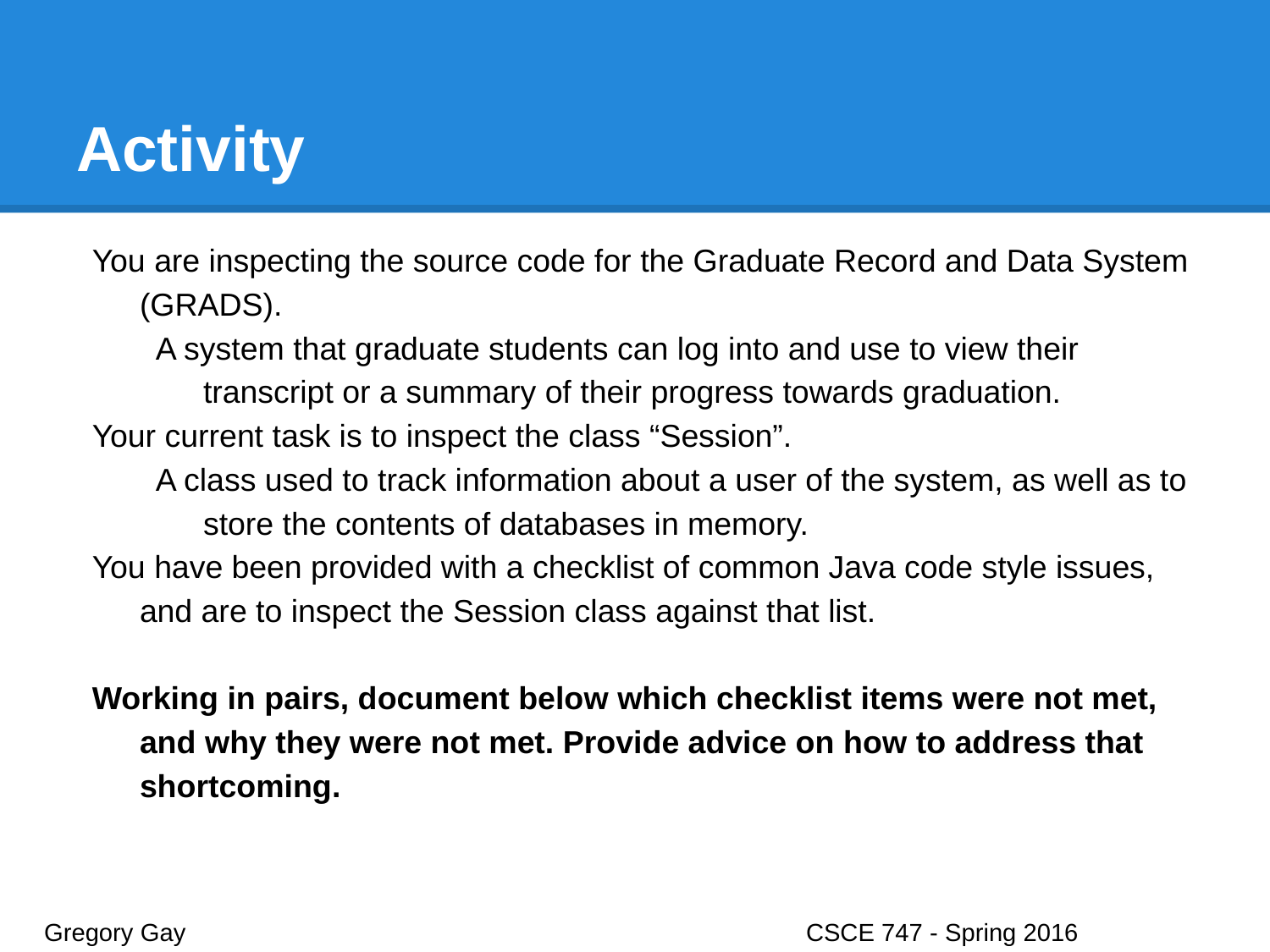

# Activity
You are inspecting the source code for the Graduate Record and Data System (GRADS).
A system that graduate students can log into and use to view their transcript or a summary of their progress towards graduation.
Your current task is to inspect the class “Session”.
A class used to track information about a user of the system, as well as to store the contents of databases in memory.
You have been provided with a checklist of common Java code style issues, and are to inspect the Session class against that list.

Working in pairs, document below which checklist items were not met, and why they were not met. Provide advice on how to address that shortcoming.
Gregory Gay					CSCE 747 - Spring 2016							37